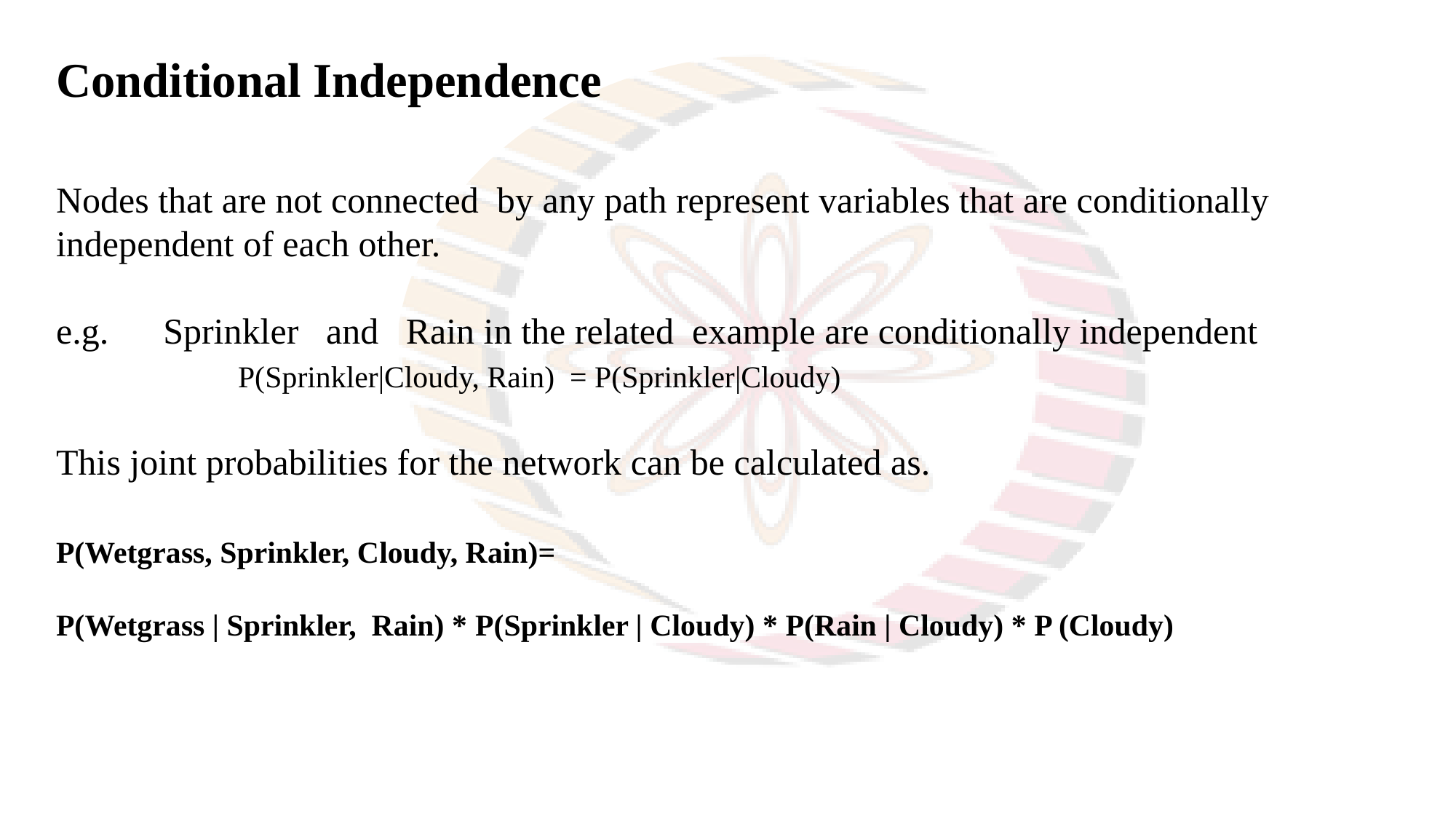

Conditional Independence

Nodes that are not connected  by any path represent variables that are conditionally independent of each other.

e.g.      Sprinkler   and   Rain in the related  example are conditionally independent
                    P(Sprinkler|Cloudy, Rain)  = P(Sprinkler|Cloudy)

This joint probabilities for the network can be calculated as.

P(Wetgrass, Sprinkler, Cloudy, Rain)=

P(Wetgrass | Sprinkler,  Rain) * P(Sprinkler | Cloudy) * P(Rain | Cloudy) * P (Cloudy)